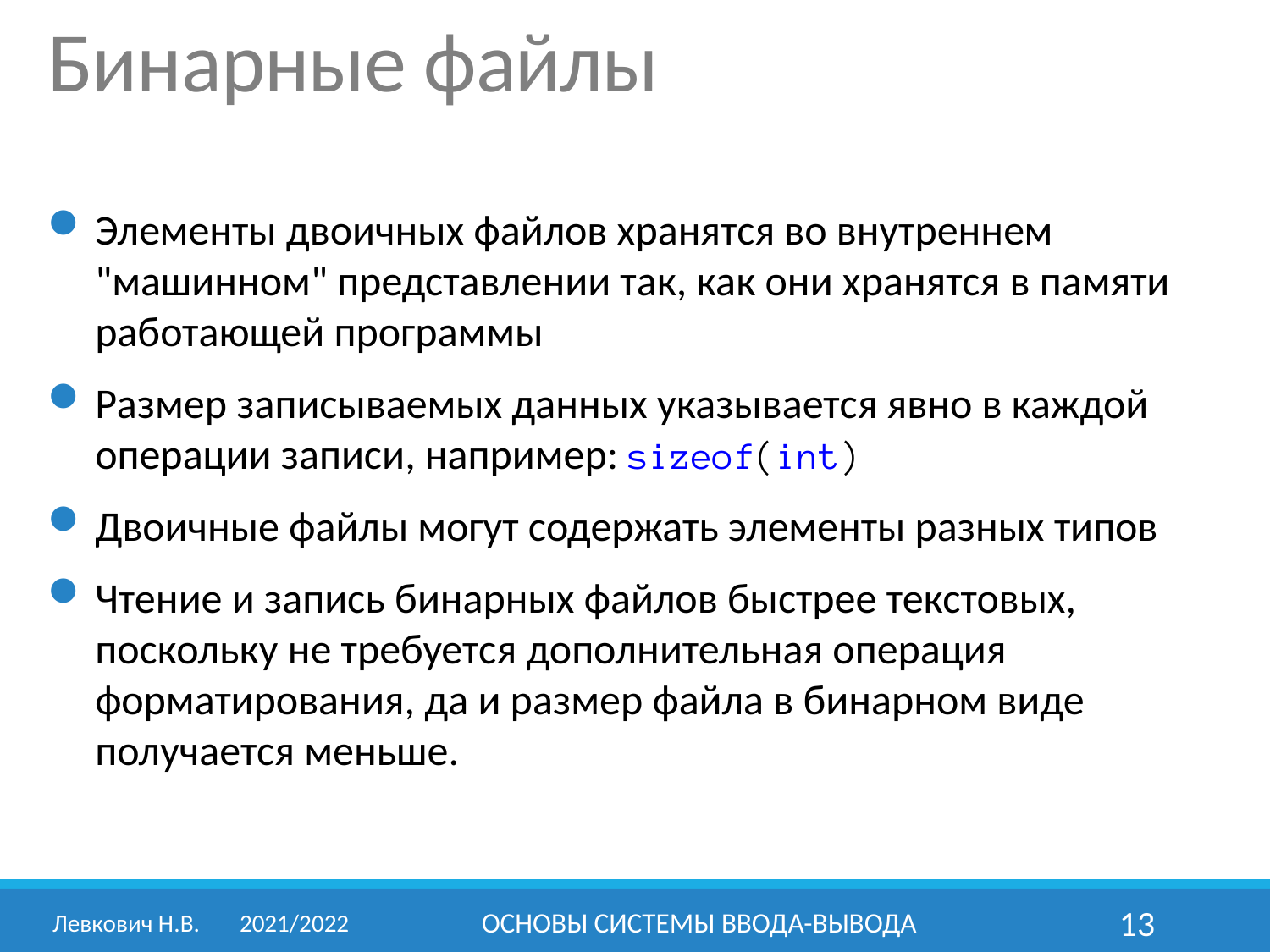

Бинарные файлы
Элементы двоичных файлов хранятся во внутреннем "машинном" представлении так, как они хранятся в памяти работающей программы
Размер записываемых данных указывается явно в каждой операции записи, например: sizeof(int)
Двоичные файлы могут содержать элементы разных типов
Чтение и запись бинарных файлов быстрее текстовых, поскольку не требуется дополнительная операция форматирования, да и размер файла в бинарном виде получается меньше.
Левкович Н.В.	2021/2022
ОСНОВЫ СИСТЕМЫ ВВОДА-ВЫВОДА
13